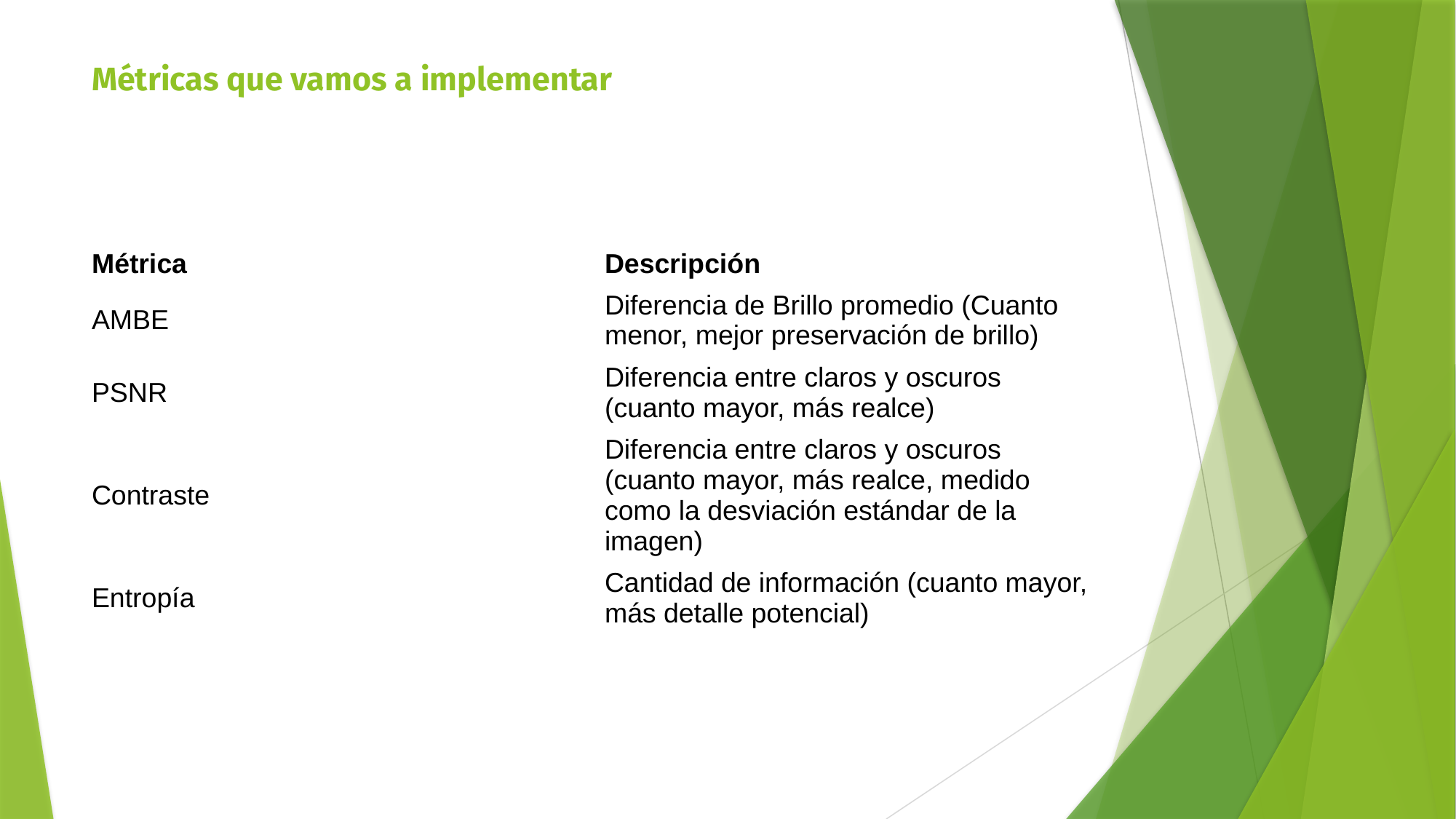

# Métricas que vamos a implementar
| Métrica | Descripción |
| --- | --- |
| AMBE | Diferencia de Brillo promedio (Cuanto menor, mejor preservación de brillo) |
| PSNR | Diferencia entre claros y oscuros (cuanto mayor, más realce) |
| Contraste | Diferencia entre claros y oscuros (cuanto mayor, más realce, medido como la desviación estándar de la imagen) |
| Entropía | Cantidad de información (cuanto mayor, más detalle potencial) |